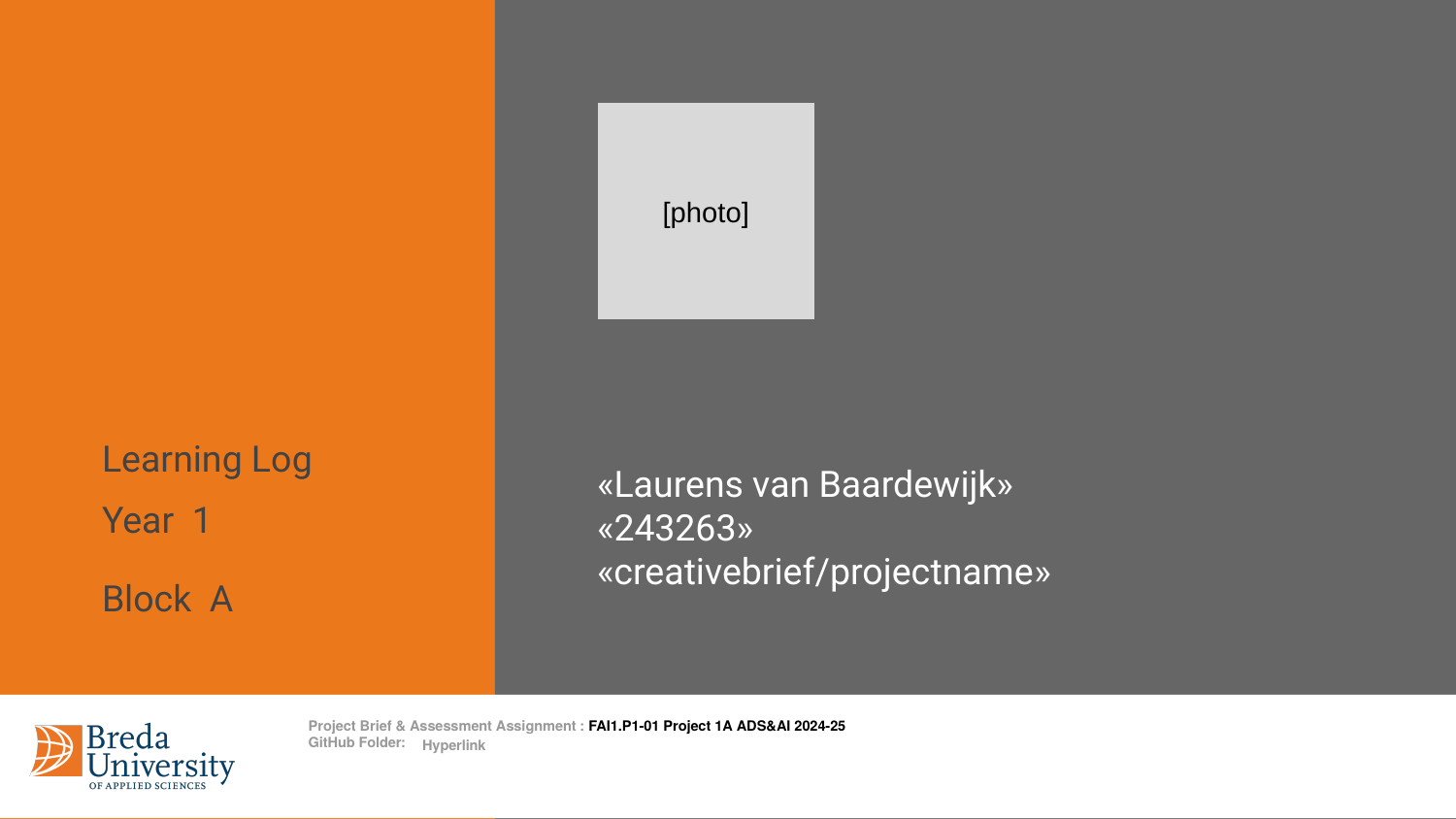

# «Laurens van Baardewijk»
«243263»
«creativebrief/projectname»
[photo]
Learning Log
Year  1
Block  A
Hyperlink